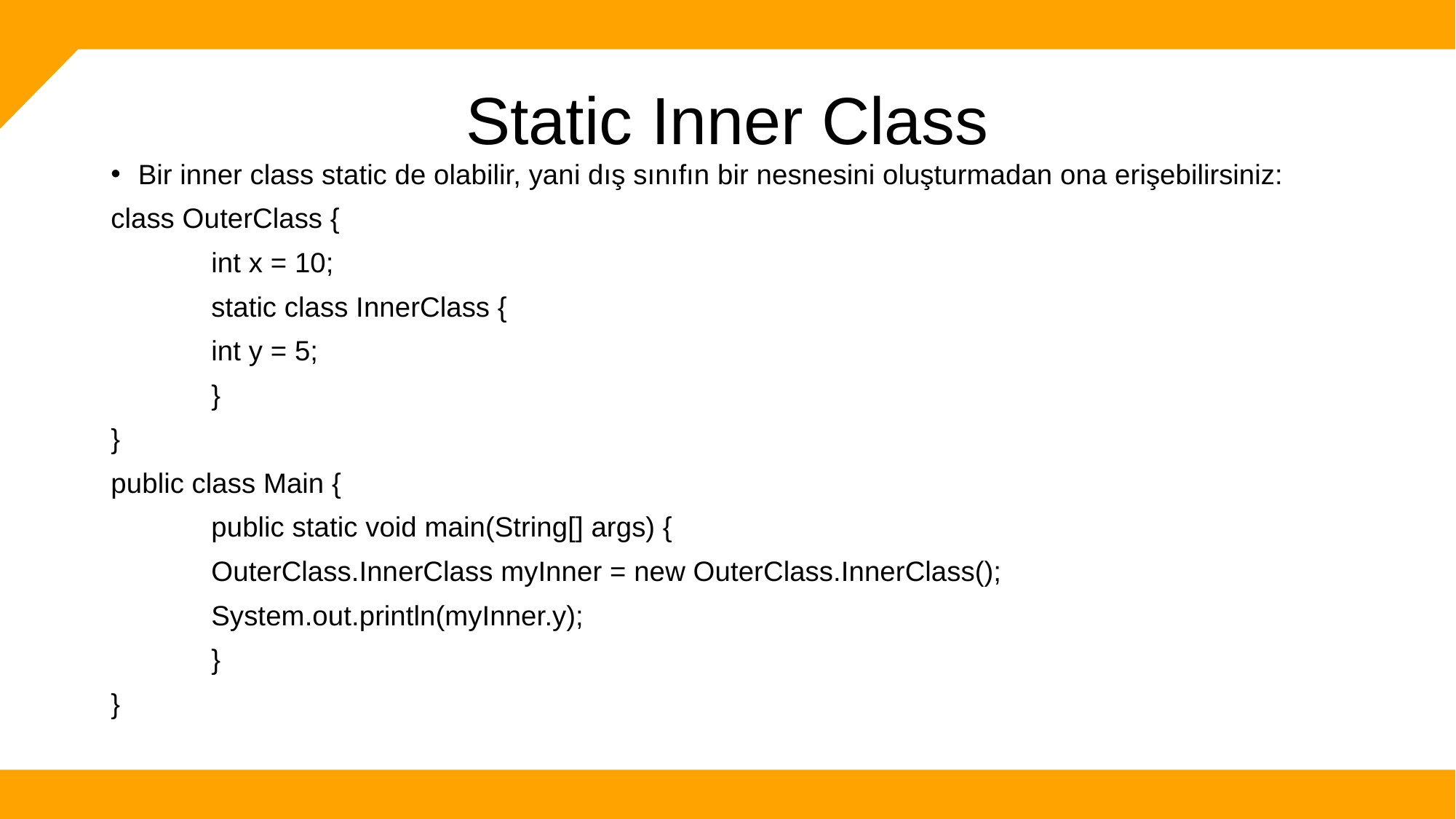

# Static Inner Class
Bir inner class static de olabilir, yani dış sınıfın bir nesnesini oluşturmadan ona erişebilirsiniz:
class OuterClass {
	int x = 10;
	static class InnerClass {
		int y = 5;
	}
}
public class Main {
	public static void main(String[] args) {
		OuterClass.InnerClass myInner = new OuterClass.InnerClass();
		System.out.println(myInner.y);
	}
}